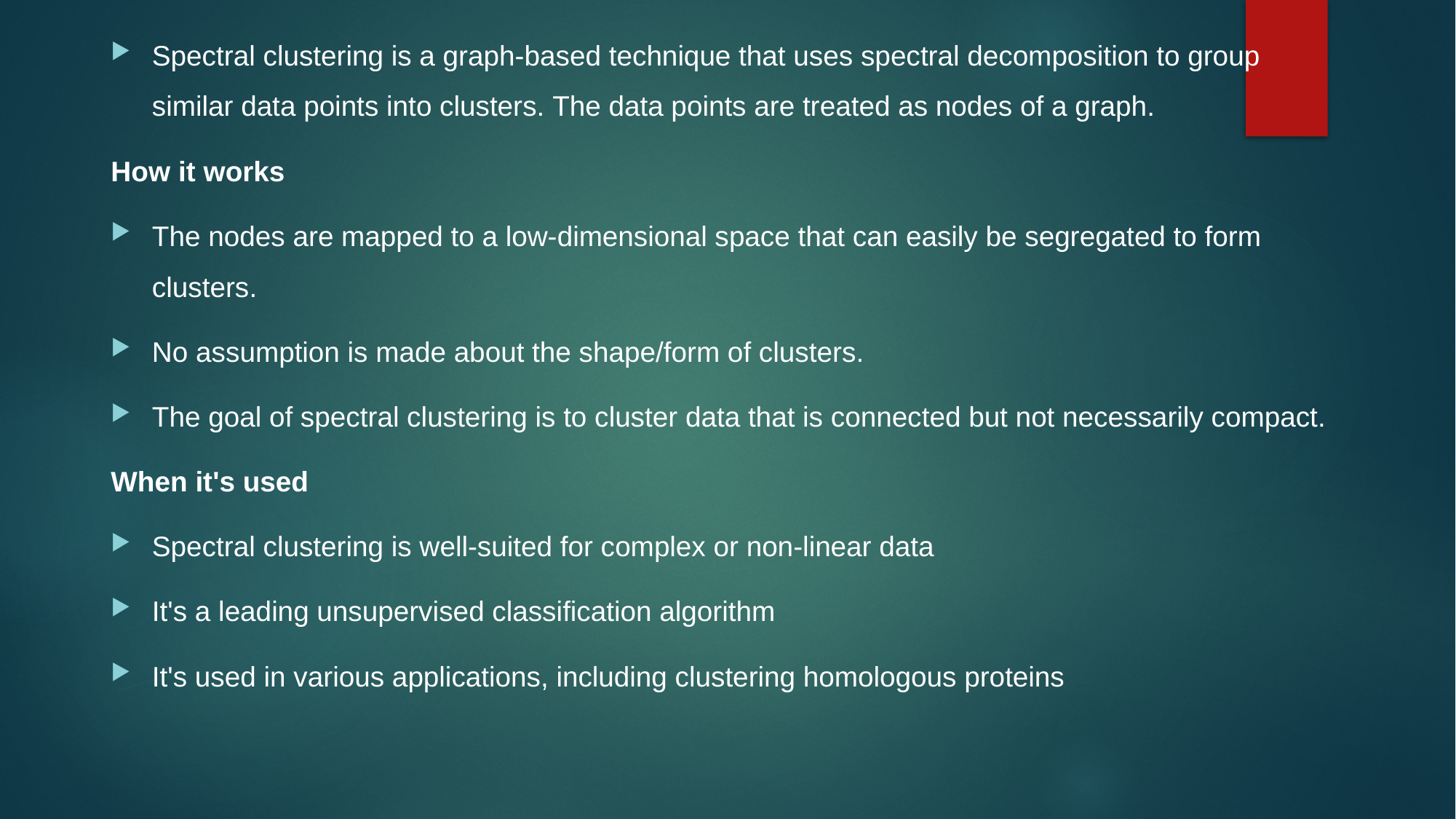

Spectral clustering is a graph-based technique that uses spectral decomposition to group similar data points into clusters. The data points are treated as nodes of a graph.
How it works
The nodes are mapped to a low-dimensional space that can easily be segregated to form clusters.
No assumption is made about the shape/form of clusters.
The goal of spectral clustering is to cluster data that is connected but not necessarily compact.
When it's used
Spectral clustering is well-suited for complex or non-linear data
It's a leading unsupervised classification algorithm
It's used in various applications, including clustering homologous proteins